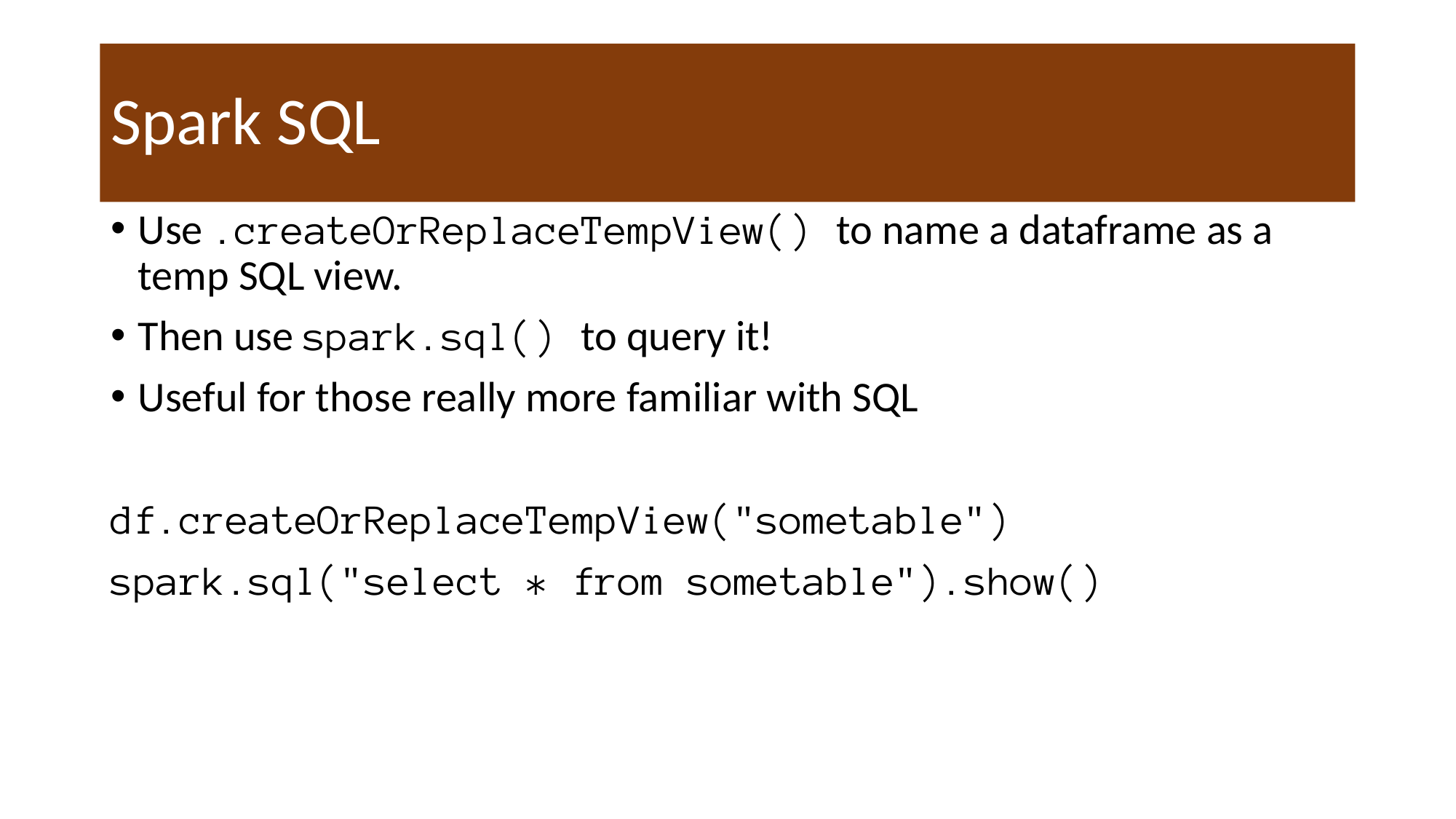

# Spark SQL
Use .createOrReplaceTempView() to name a dataframe as a temp SQL view.
Then use spark.sql() to query it!
Useful for those really more familiar with SQL

df.createOrReplaceTempView("sometable")
spark.sql("select * from sometable").show()